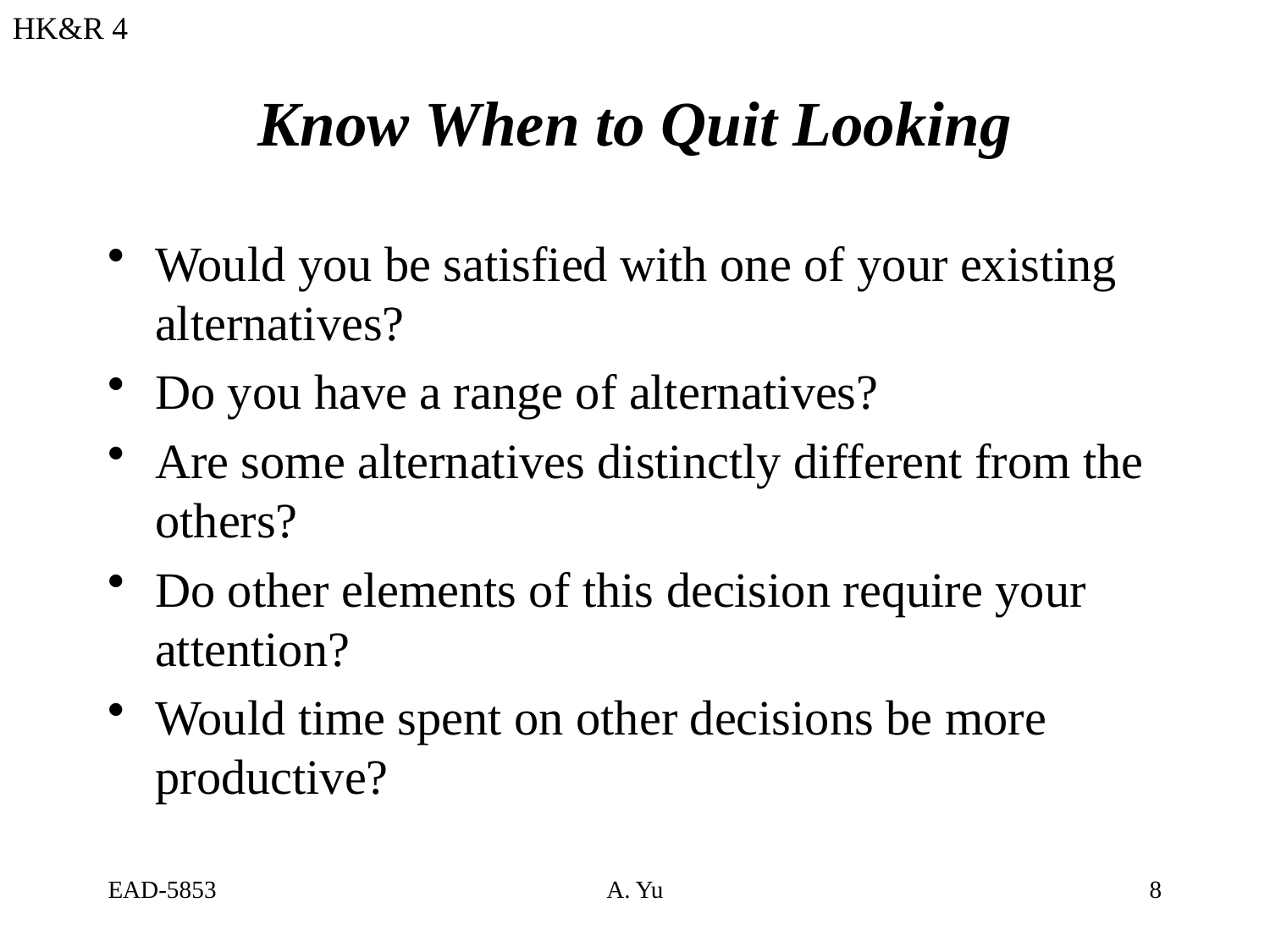

HK&R 4
# Know When to Quit Looking
Would you be satisfied with one of your existing alternatives?
Do you have a range of alternatives?
Are some alternatives distinctly different from the others?
Do other elements of this decision require your attention?
Would time spent on other decisions be more productive?
EAD-5853
A. Yu
8